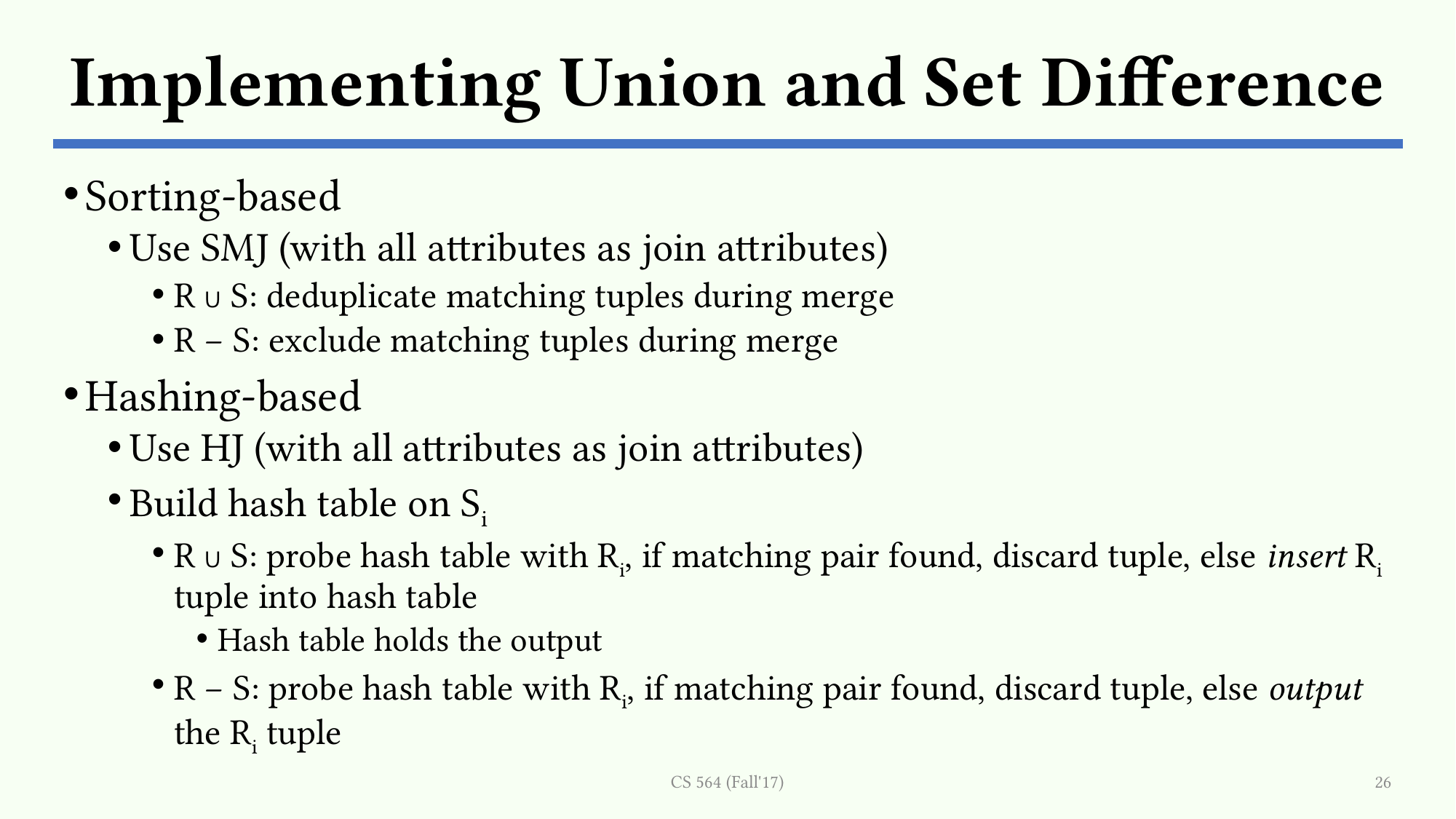

# Implementing Union and Set Difference
Sorting-based
Use SMJ (with all attributes as join attributes)
R ∪ S: deduplicate matching tuples during merge
R − S: exclude matching tuples during merge
Hashing-based
Use HJ (with all attributes as join attributes)
Build hash table on Si
R ∪ S: probe hash table with Ri, if matching pair found, discard tuple, else insert Ri tuple into hash table
Hash table holds the output
R − S: probe hash table with Ri, if matching pair found, discard tuple, else output the Ri tuple
CS 564 (Fall'17)
26